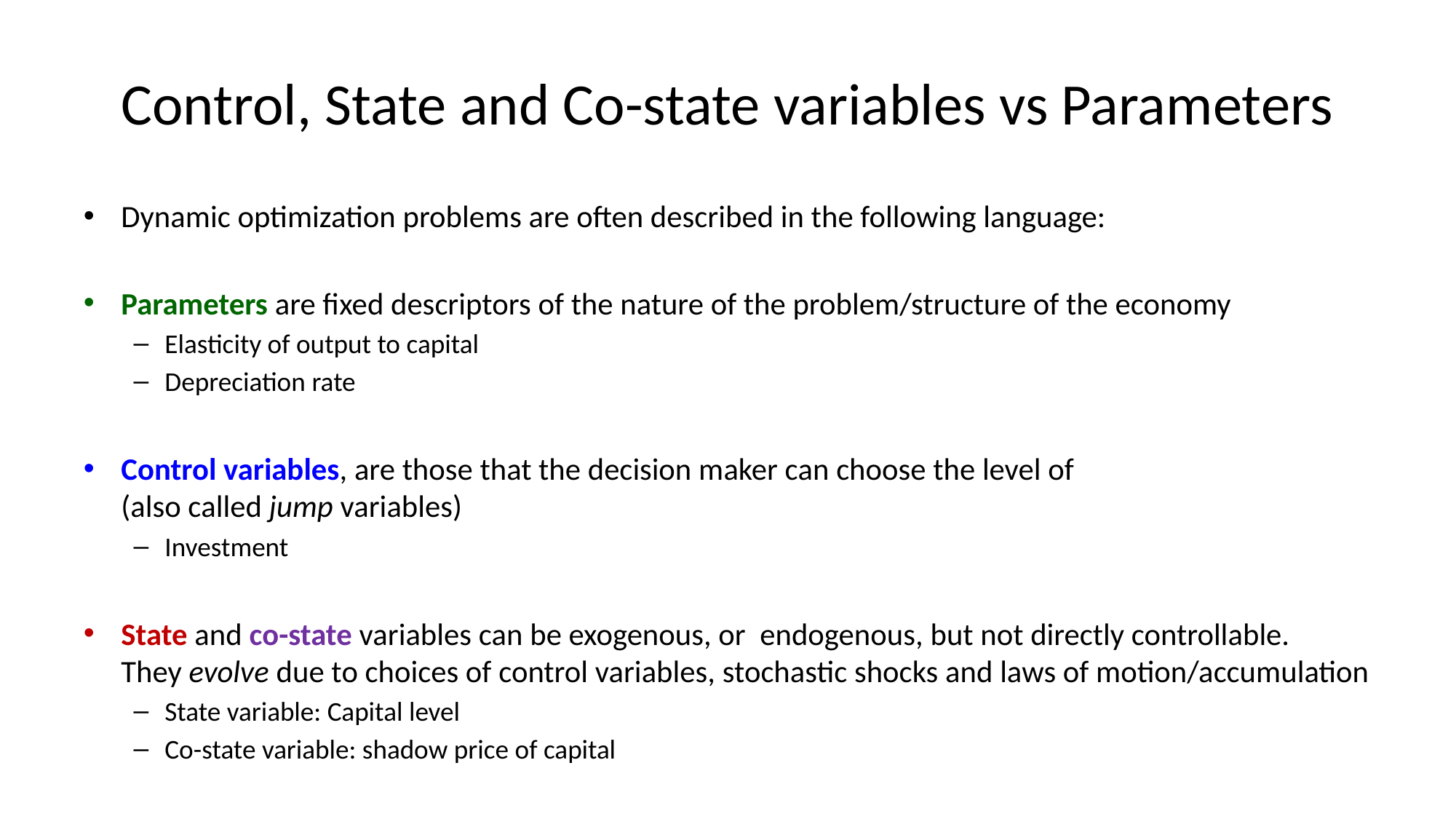

# Control, State and Co-state variables vs Parameters
Dynamic optimization problems are often described in the following language:

Parameters are fixed descriptors of the nature of the problem/structure of the economy
Elasticity of output to capital
Depreciation rate

Control variables, are those that the decision maker can choose the level of
(also called jump variables)
Investment

State and co-state variables can be exogenous, or  endogenous, but not directly controllable.
They evolve due to choices of control variables, stochastic shocks and laws of motion/accumulation
State variable: Capital level
Co-state variable: shadow price of capital